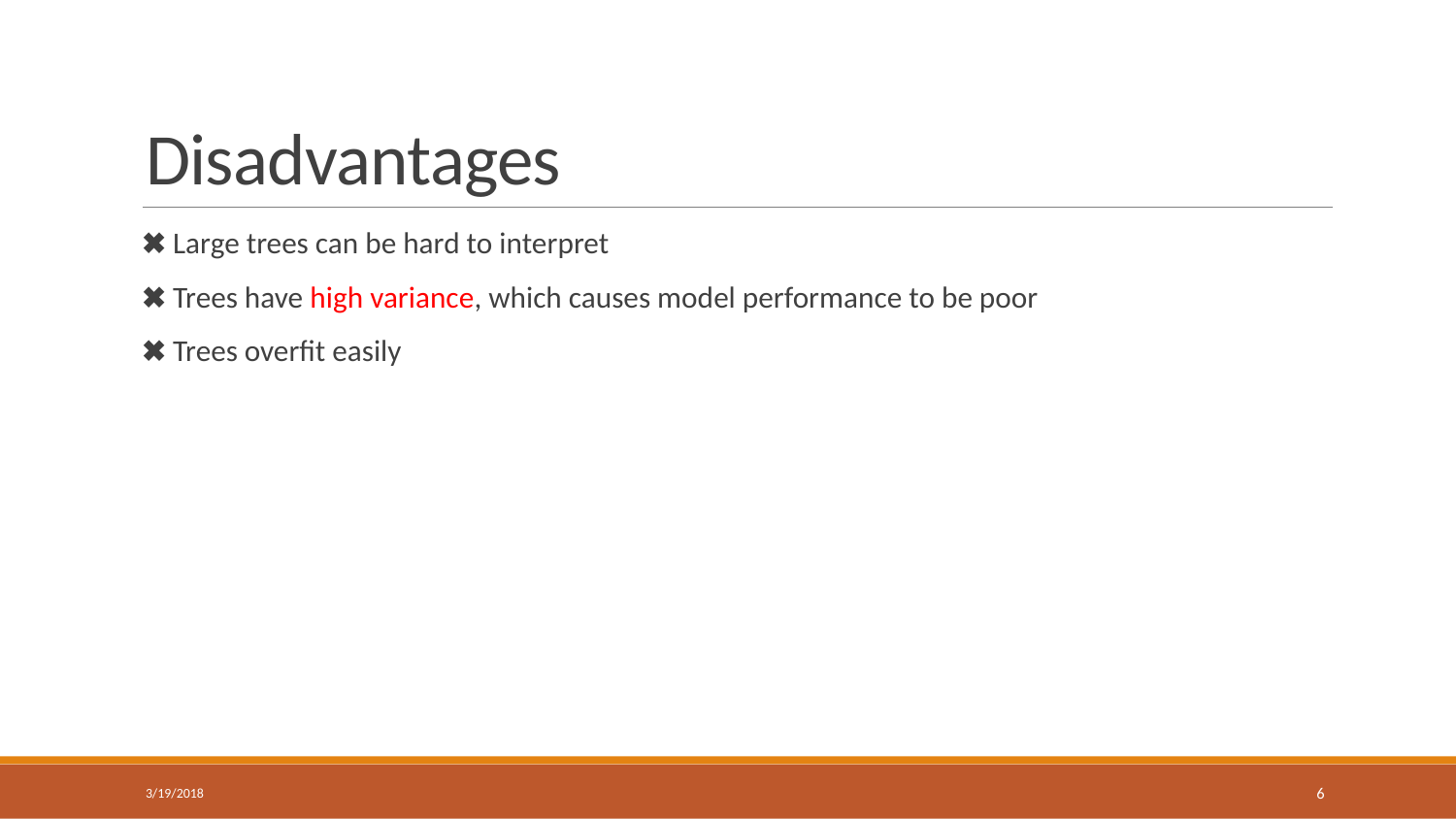

# Disadvantages
✖ Large trees can be hard to interpret
✖ Trees have high variance, which causes model performance to be poor
✖ Trees overfit easily
3/19/2018

6